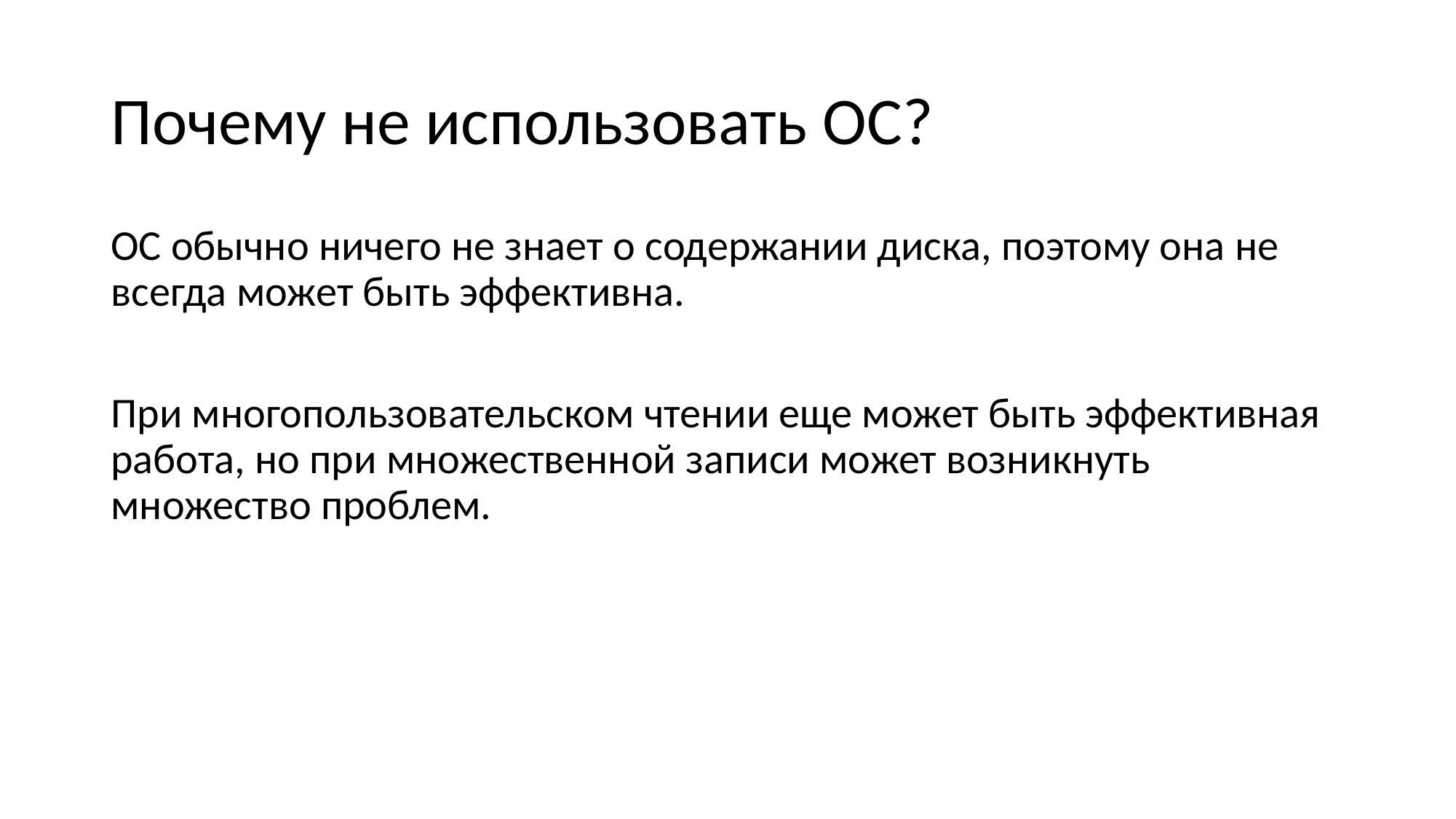

# Почему не использовать ОС?
ОС обычно ничего не знает о содержании диска, поэтому она не всегда может быть эффективна.

При многопользовательском чтении еще может быть эффективная работа, но при множественной записи может возникнуть множество проблем.